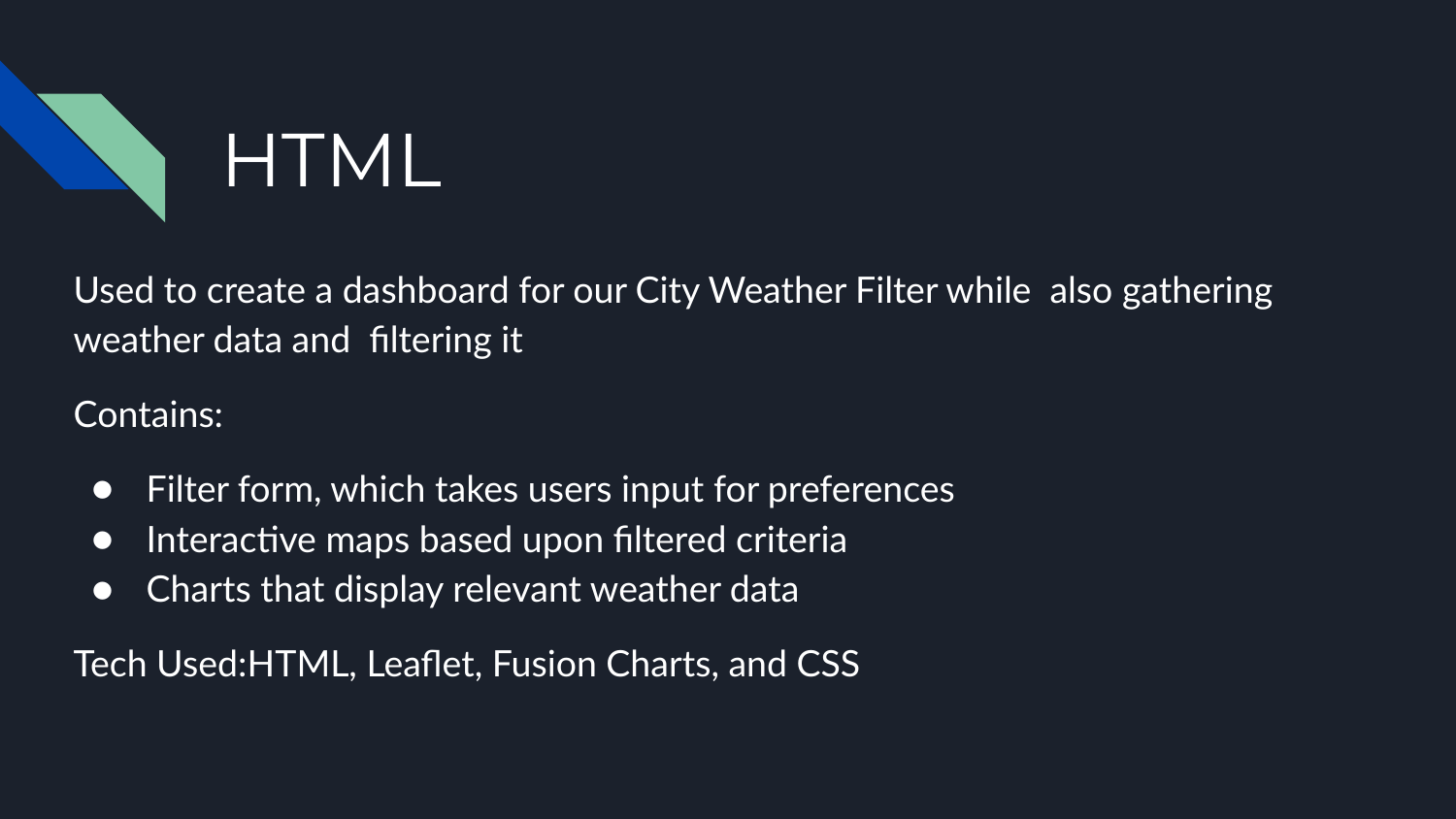

# HTML

Used to create a dashboard for our City Weather Filter while  also gathering  weather data and  filtering it
Contains:
Filter form, which takes users input for preferences
Interactive maps based upon filtered criteria
Charts that display relevant weather data
Tech Used:HTML, Leaflet, Fusion Charts, and CSS